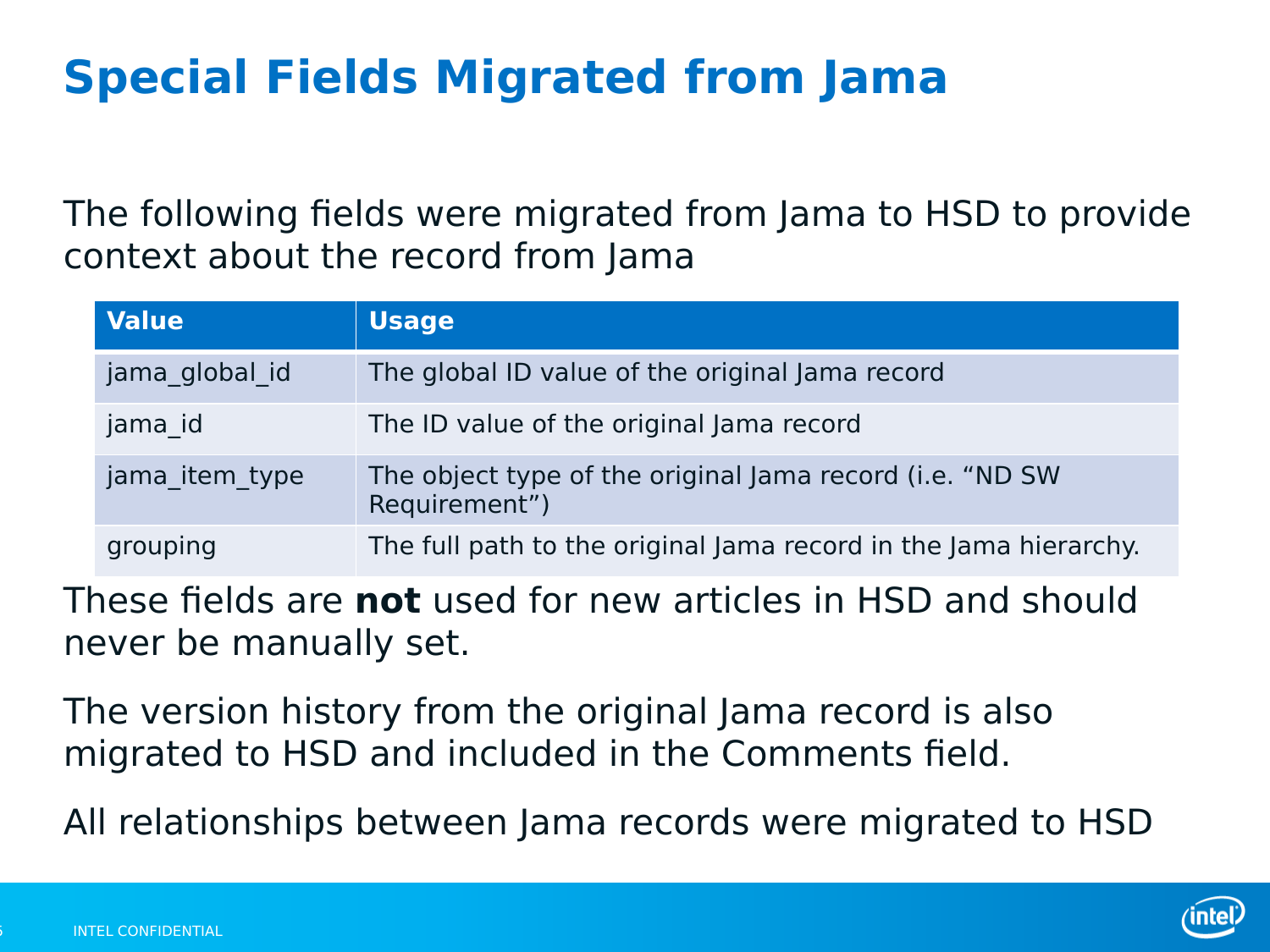

# Special Fields Migrated from Jama
The following fields were migrated from Jama to HSD to provide context about the record from Jama

These fields are not used for new articles in HSD and should never be manually set.
The version history from the original Jama record is also migrated to HSD and included in the Comments field.
All relationships between Jama records were migrated to HSD
| Value | Usage |
| --- | --- |
| jama\_global\_id | The global ID value of the original Jama record |
| jama\_id | The ID value of the original Jama record |
| jama\_item\_type | The object type of the original Jama record (i.e. “ND SW Requirement”) |
| grouping | The full path to the original Jama record in the Jama hierarchy. |